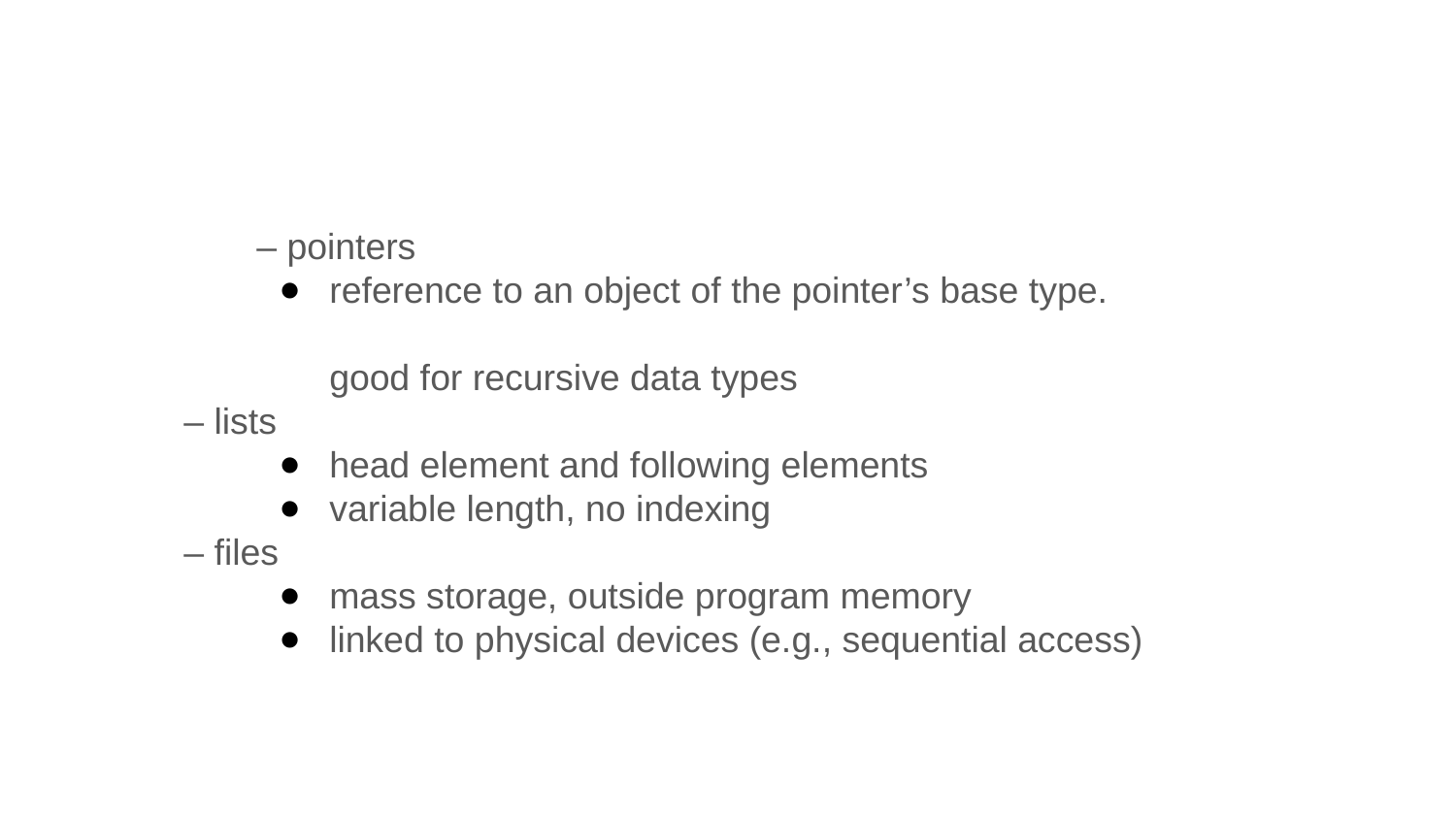

#
 	– pointers
reference to an object of the pointer’s base type.

good for recursive data types
– lists
head element and following elements
variable length, no indexing
– files
mass storage, outside program memory
linked to physical devices (e.g., sequential access)